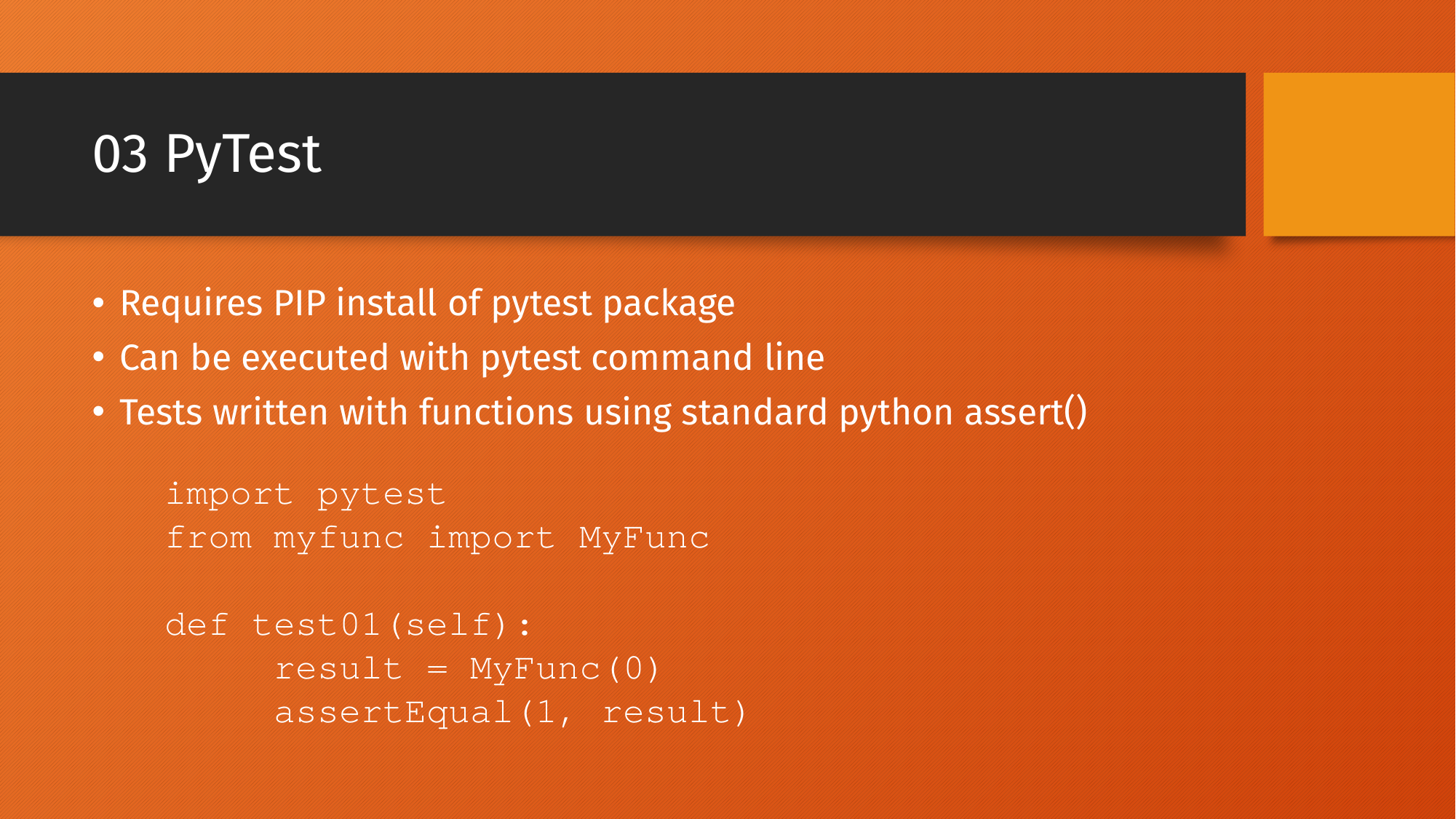

# 03 PyTest
Requires PIP install of pytest package
Can be executed with pytest command line
Tests written with functions using standard python assert()
import pytest
from myfunc import MyFunc

def test01(self):
	result = MyFunc(0)
	assertEqual(1, result)